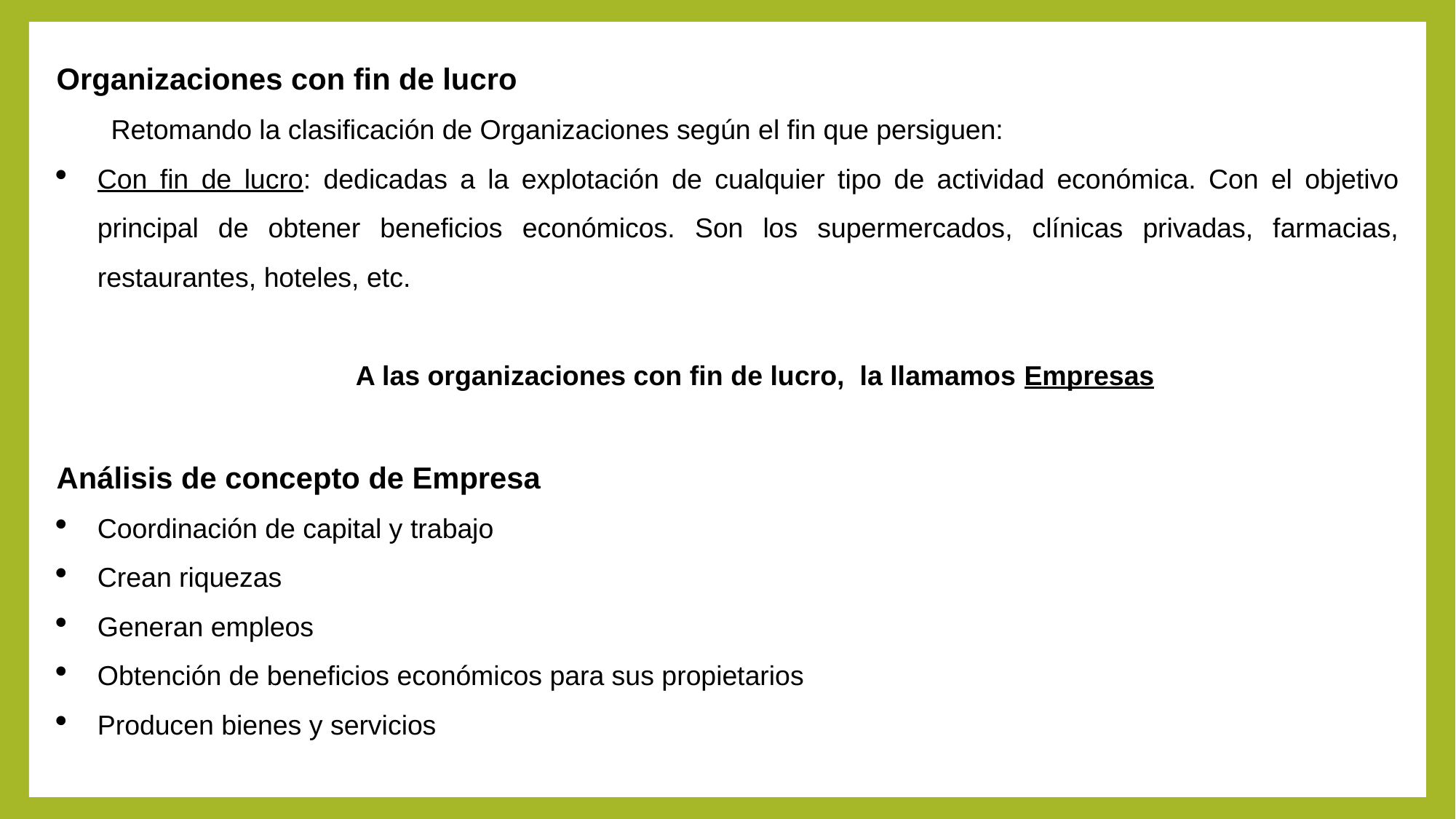

Organizaciones con fin de lucro
Retomando la clasificación de Organizaciones según el fin que persiguen:
Con fin de lucro: dedicadas a la explotación de cualquier tipo de actividad económica. Con el objetivo principal de obtener beneficios económicos. Son los supermercados, clínicas privadas, farmacias, restaurantes, hoteles, etc.

A las organizaciones con fin de lucro,  la llamamos Empresas

Análisis de concepto de Empresa
Coordinación de capital y trabajo
Crean riquezas
Generan empleos
Obtención de beneficios económicos para sus propietarios
Producen bienes y servicios